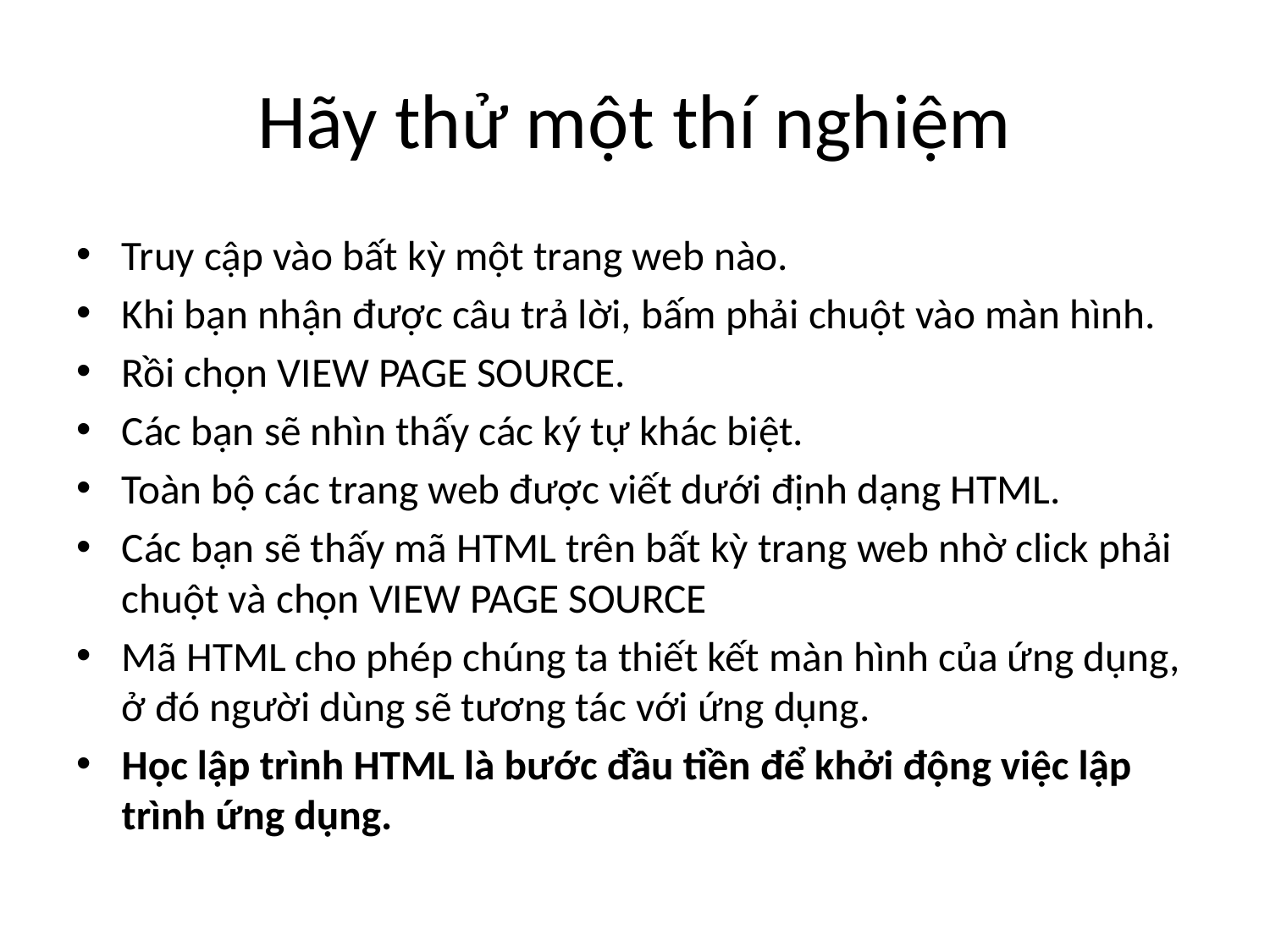

# Hãy thử một thí nghiệm
Truy cập vào bất kỳ một trang web nào.
Khi bạn nhận được câu trả lời, bấm phải chuột vào màn hình.
Rồi chọn VIEW PAGE SOURCE.
Các bạn sẽ nhìn thấy các ký tự khác biệt.
Toàn bộ các trang web được viết dưới định dạng HTML.
Các bạn sẽ thấy mã HTML trên bất kỳ trang web nhờ click phải chuột và chọn VIEW PAGE SOURCE
Mã HTML cho phép chúng ta thiết kết màn hình của ứng dụng, ở đó người dùng sẽ tương tác với ứng dụng.
Học lập trình HTML là bước đầu tiền để khởi động việc lập trình ứng dụng.